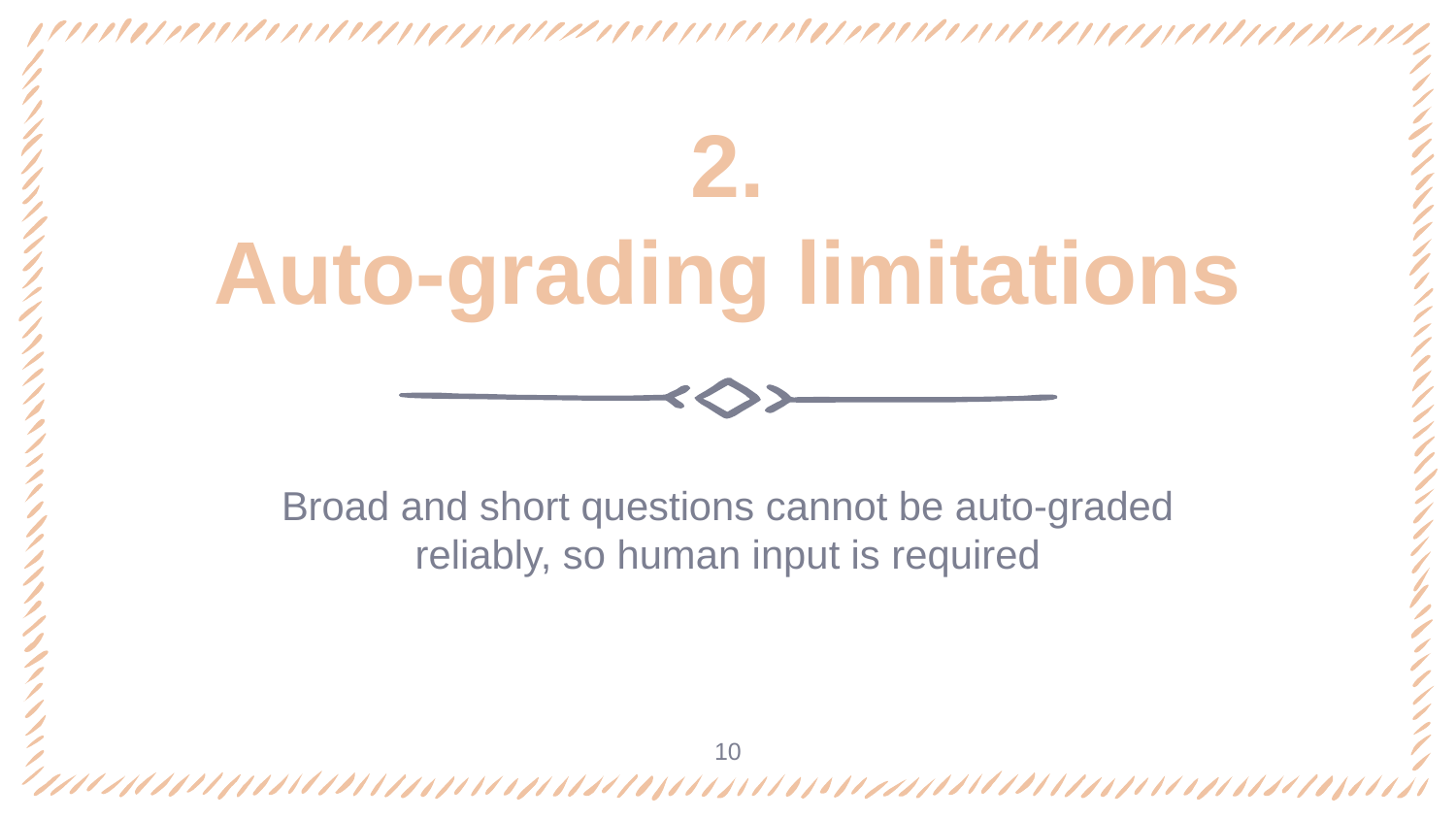

2.
Auto-grading limitations

Broad and short questions cannot be auto-graded reliably, so human input is required
10